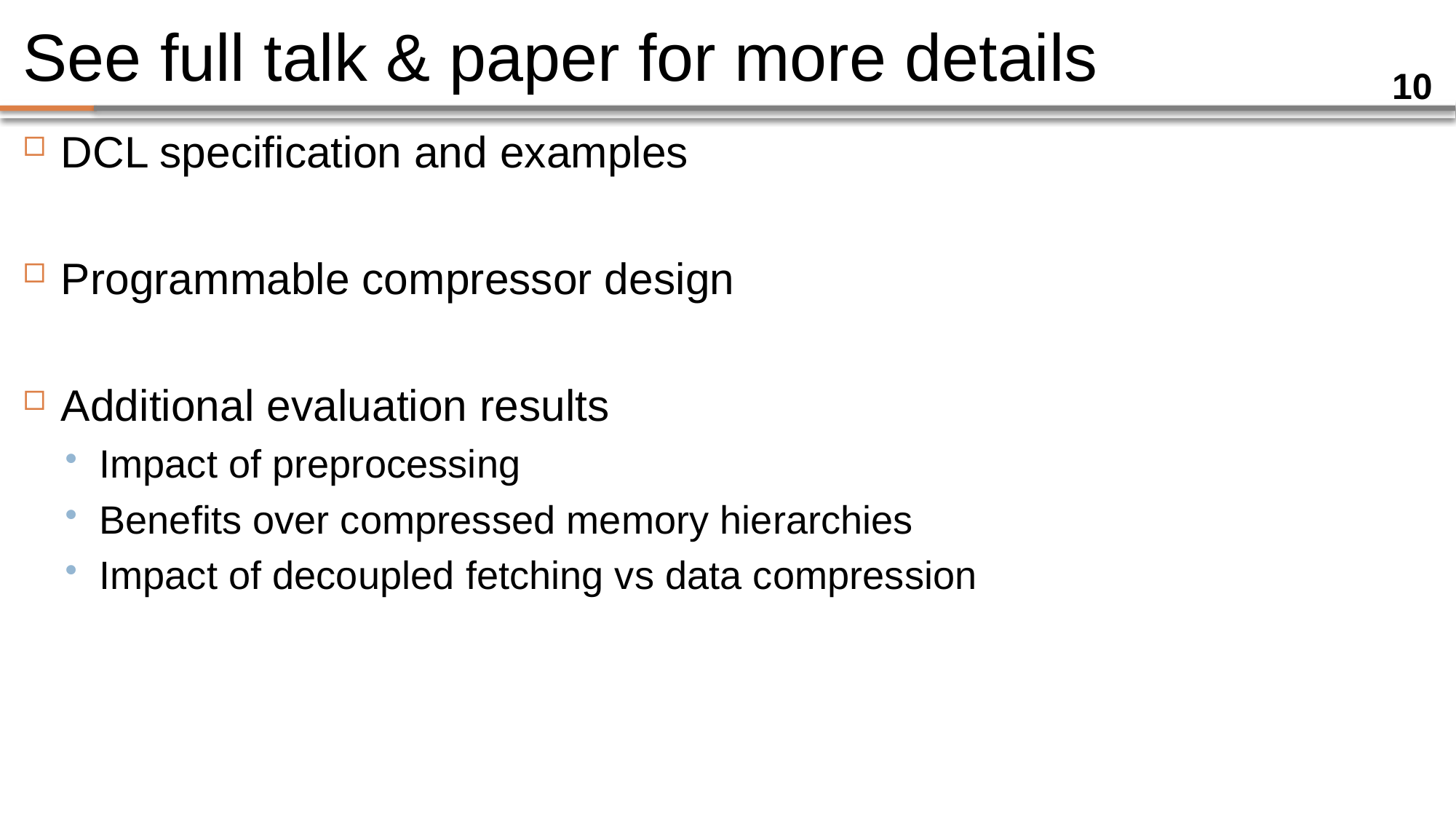

# See full talk & paper for more details
10
DCL specification and examples

Programmable compressor design

Additional evaluation results
Impact of preprocessing
Benefits over compressed memory hierarchies
Impact of decoupled fetching vs data compression